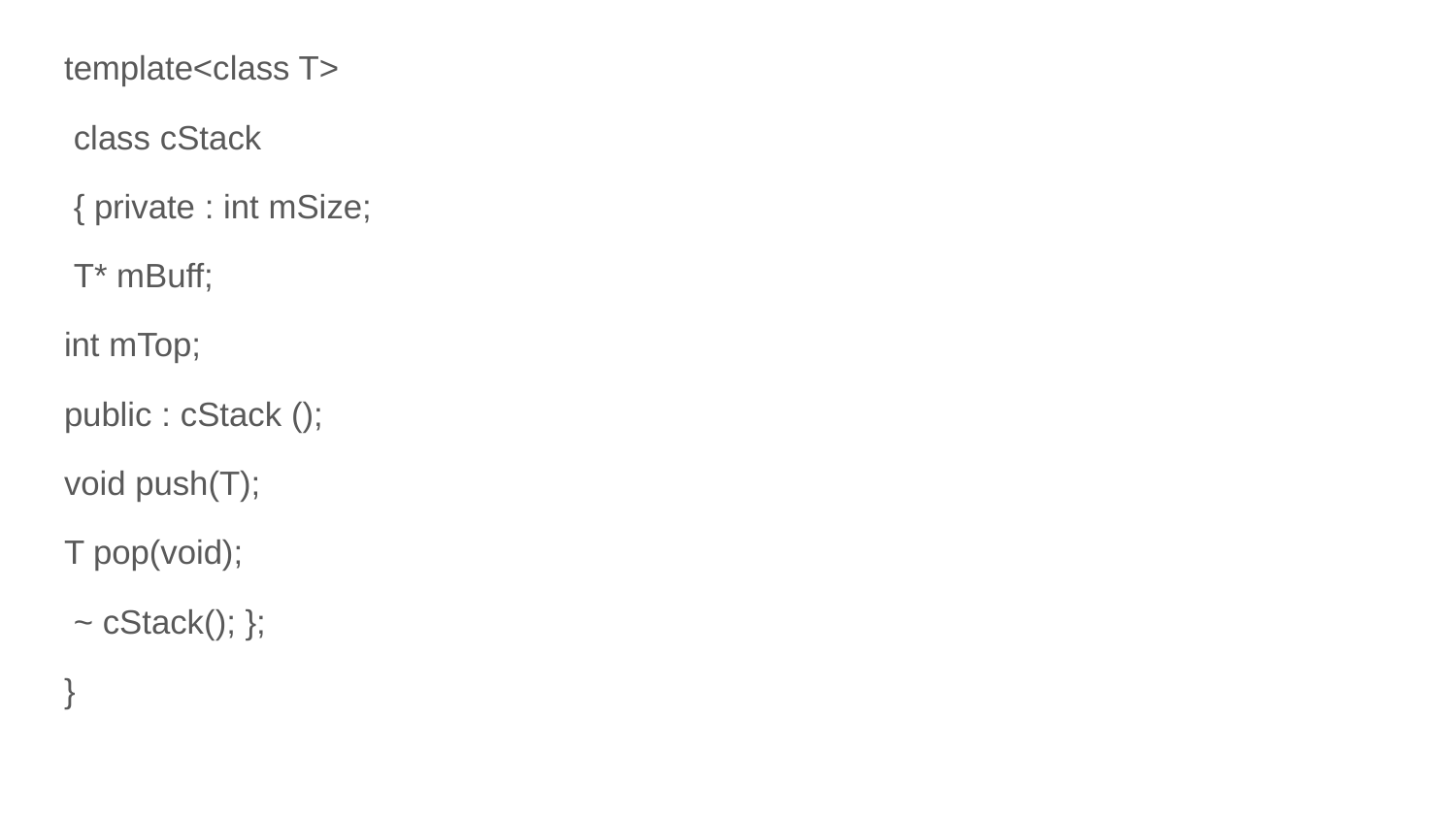

template<class T>
 class cStack
 { private : int mSize;
 T* mBuff;
int mTop;
public : cStack ();
void push(T);
T pop(void);
 ~ cStack(); };
}